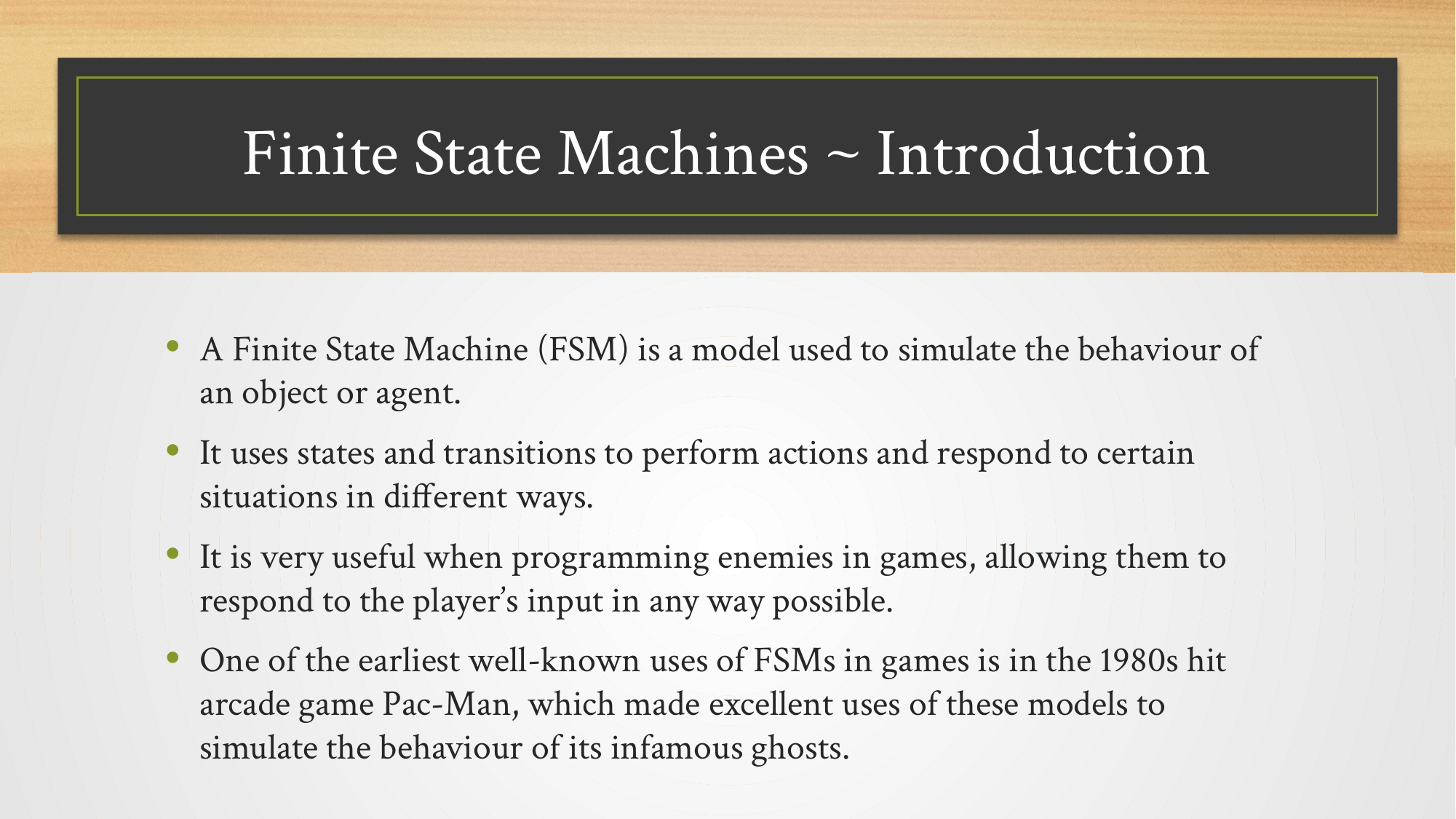

# Finite State Machines ~ Introduction

A Finite State Machine (FSM) is a model used to simulate the behaviour of an object or agent.
It uses states and transitions to perform actions and respond to certain situations in different ways.
It is very useful when programming enemies in games, allowing them to respond to the player’s input in any way possible.
One of the earliest well-known uses of FSMs in games is in the 1980s hit arcade game Pac-Man, which made excellent uses of these models to simulate the behaviour of its infamous ghosts.